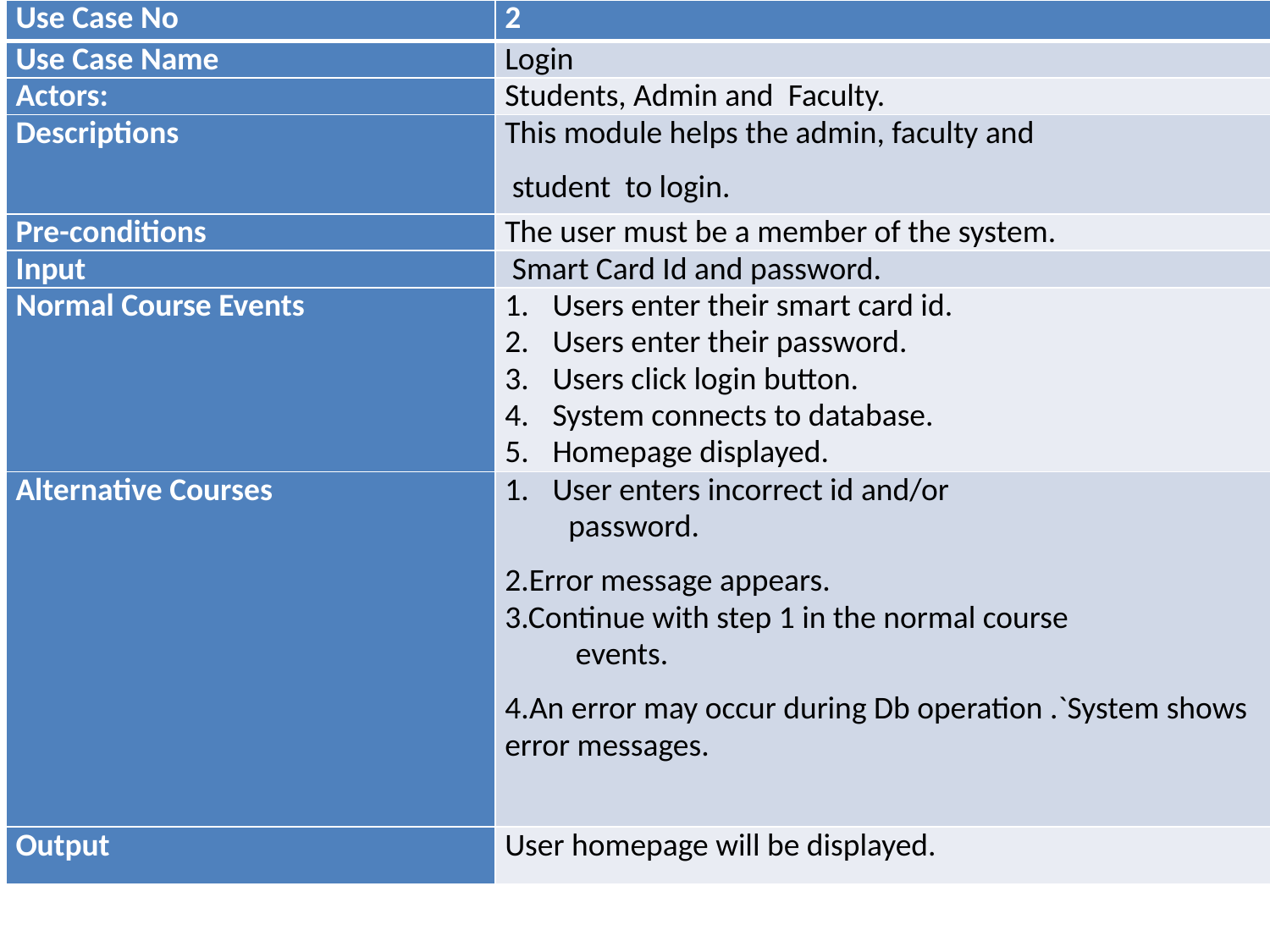

| Use Case No | 2 |
| --- | --- |
| Use Case Name | Login |
| Actors: | Students, Admin and Faculty. |
| Descriptions | This module helps the admin, faculty and student to login. |
| Pre-conditions | The user must be a member of the system. |
| Input | Smart Card Id and password. |
| Normal Course Events | Users enter their smart card id. Users enter their password. Users click login button. System connects to database. Homepage displayed. |
| Alternative Courses | User enters incorrect id and/or password. 2.Error message appears. 3.Continue with step 1 in the normal course events. 4.An error may occur during Db operation .`System shows error messages. |
| Output | User homepage will be displayed. |
#